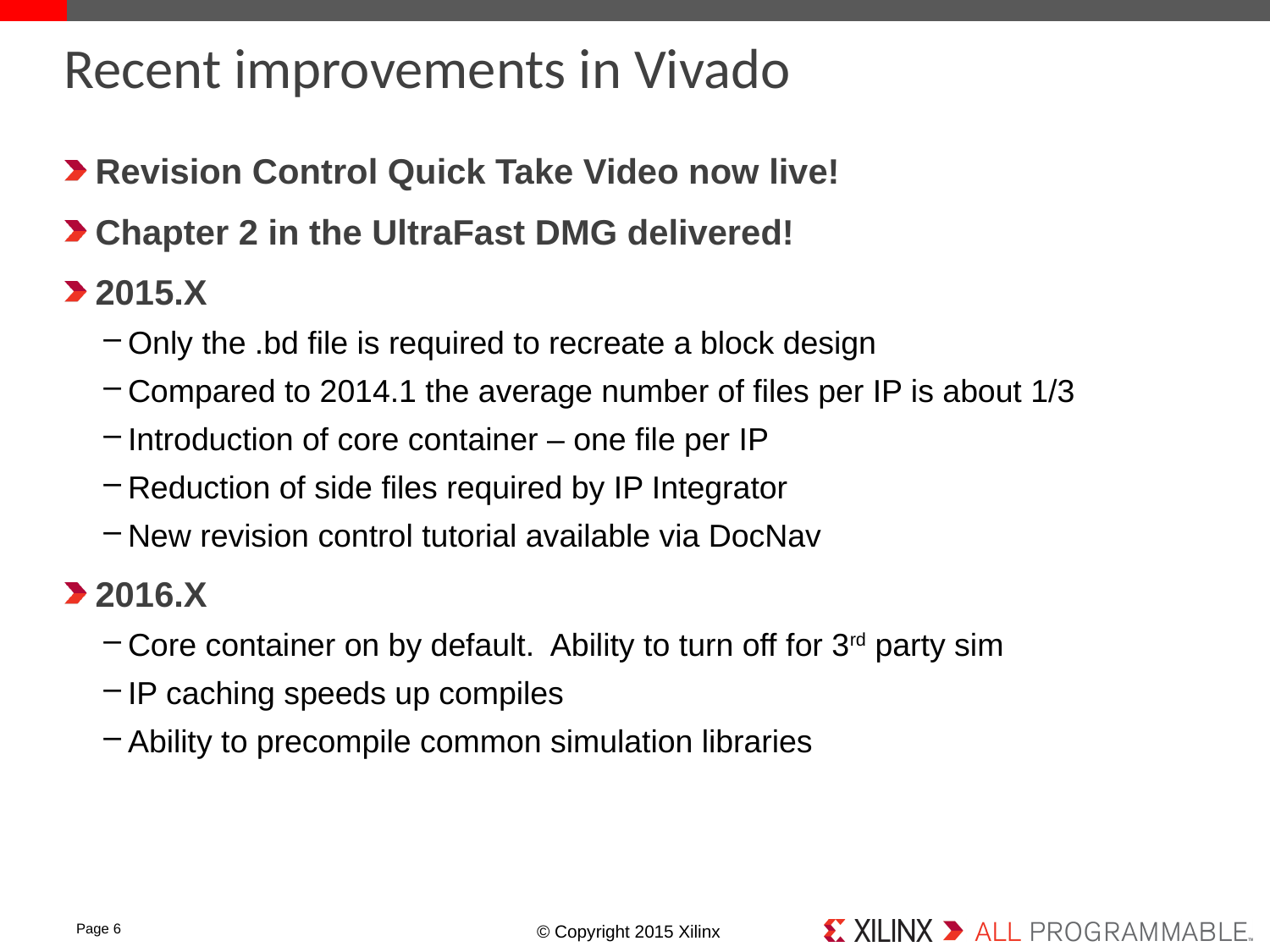

# Recent improvements in Vivado
Revision Control Quick Take Video now live!
Chapter 2 in the UltraFast DMG delivered!
2015.X
Only the .bd file is required to recreate a block design
Compared to 2014.1 the average number of files per IP is about 1/3
Introduction of core container – one file per IP
Reduction of side files required by IP Integrator
New revision control tutorial available via DocNav
2016.X
Core container on by default.  Ability to turn off for 3rd party sim
IP caching speeds up compiles
Ability to precompile common simulation libraries

Page 6